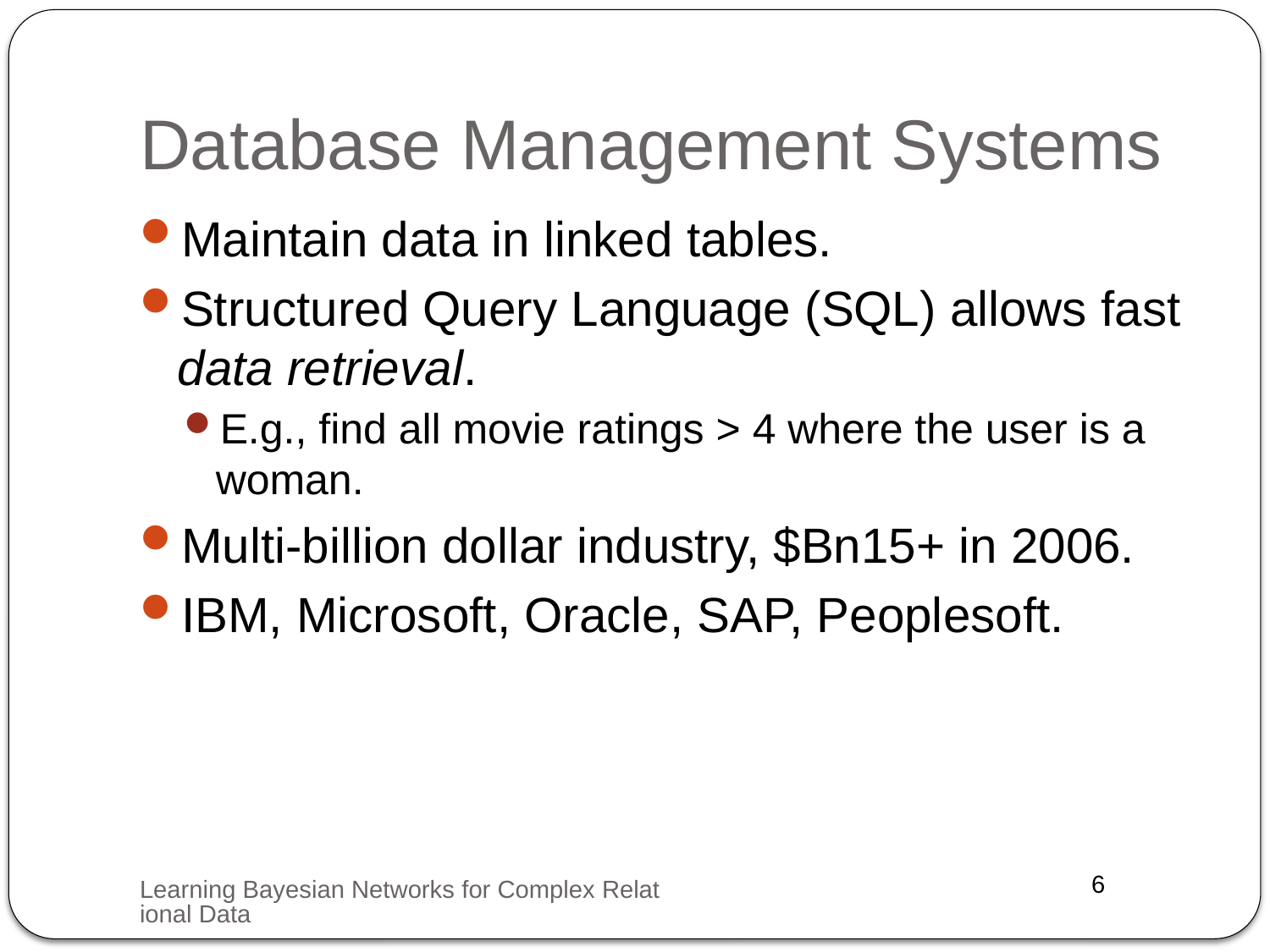

# Database Management Systems
Maintain data in linked tables.
Structured Query Language (SQL) allows fast data retrieval.
E.g., find all movie ratings > 4 where the user is a woman.
Multi-billion dollar industry, $Bn15+ in 2006.
IBM, Microsoft, Oracle, SAP, Peoplesoft.
Learning Bayesian Networks for Complex Relational Data